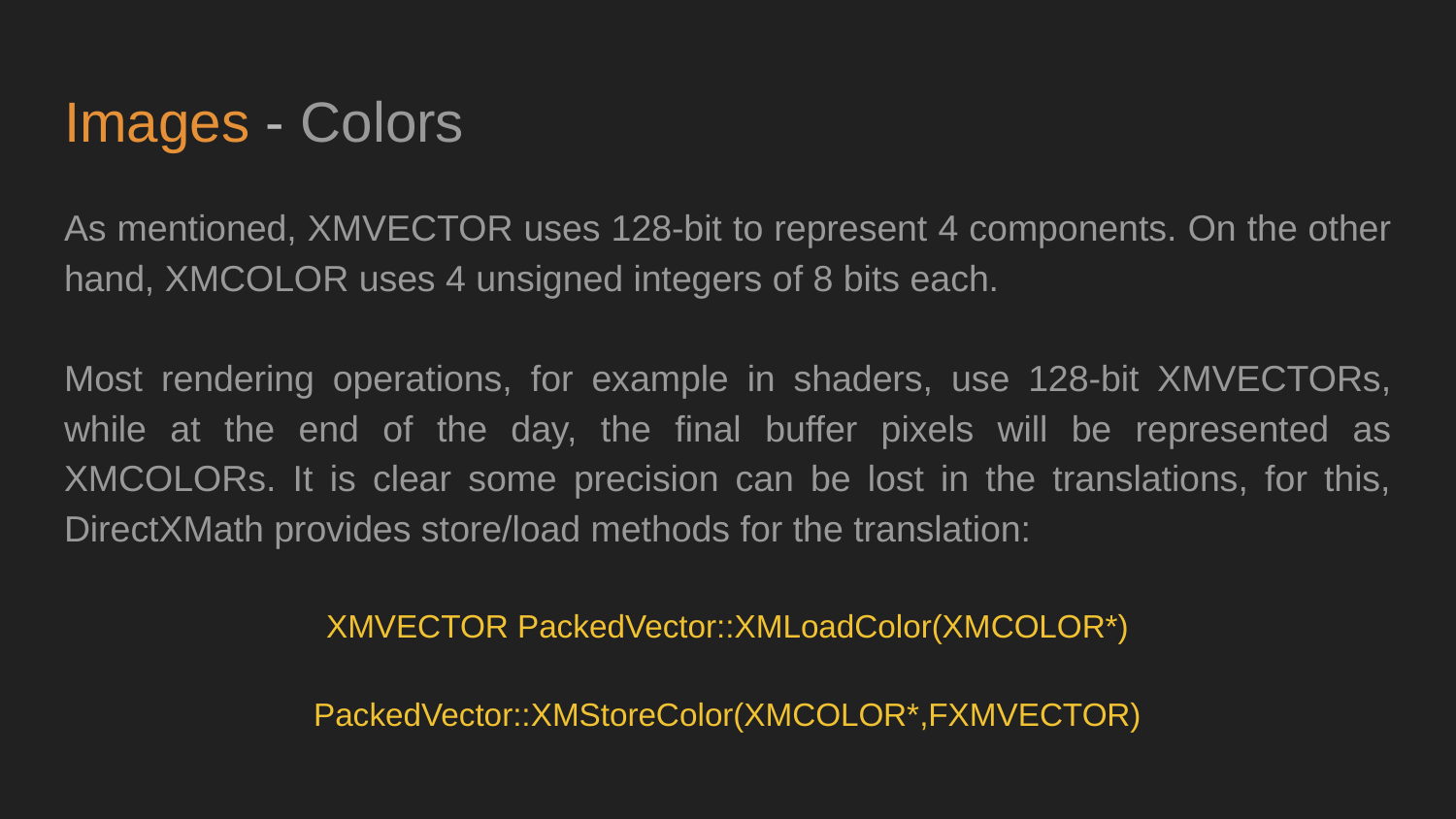

# Images - Colors
As mentioned, XMVECTOR uses 128-bit to represent 4 components. On the other hand, XMCOLOR uses 4 unsigned integers of 8 bits each.

Most rendering operations, for example in shaders, use 128-bit XMVECTORs, while at the end of the day, the final buffer pixels will be represented as XMCOLORs. It is clear some precision can be lost in the translations, for this, DirectXMath provides store/load methods for the translation:

XMVECTOR PackedVector::XMLoadColor(XMCOLOR*)

PackedVector::XMStoreColor(XMCOLOR*,FXMVECTOR)